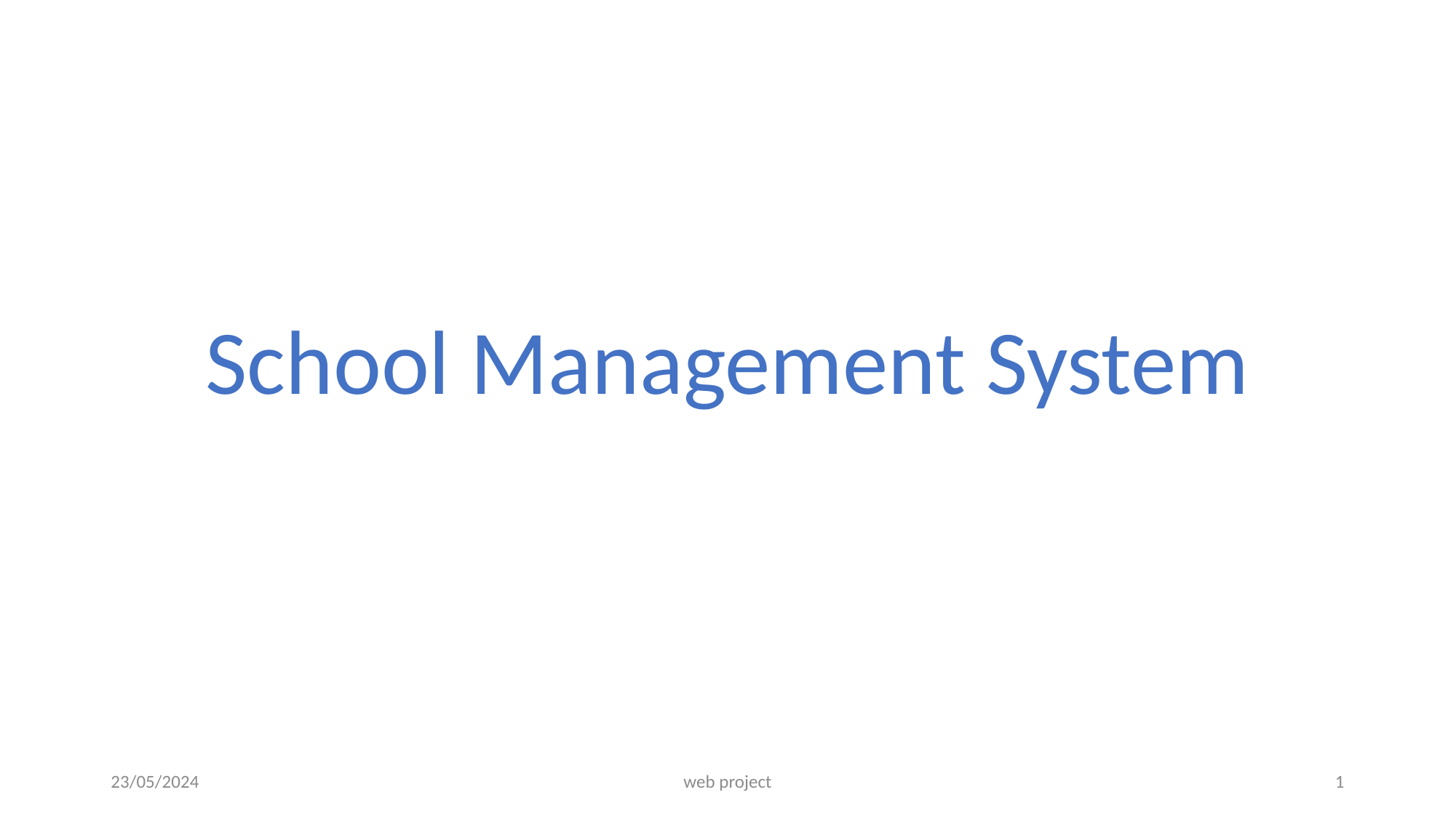

# School Management System
23/05/2024
web project
1